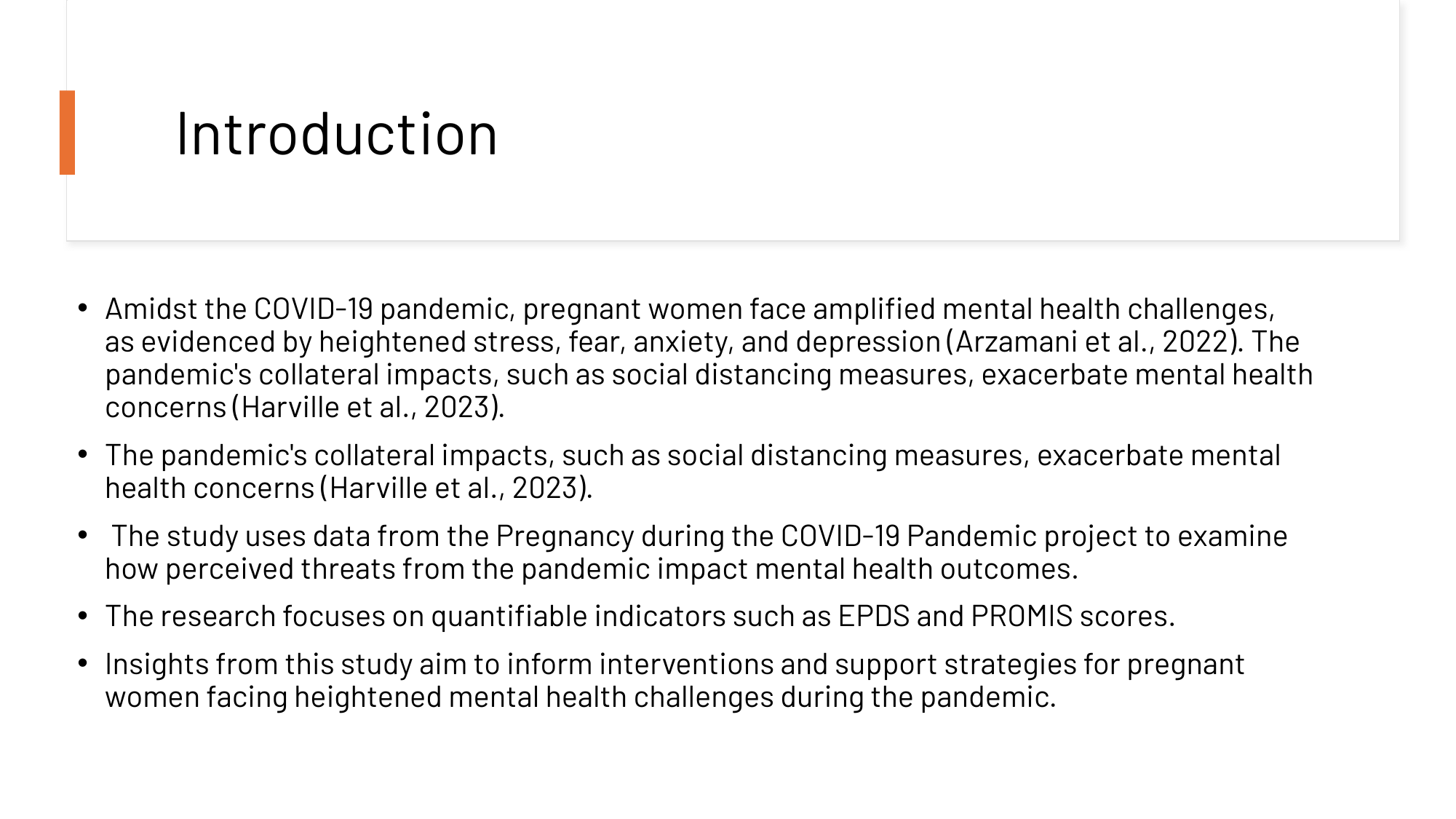

# Introduction

Amidst the COVID-19 pandemic, pregnant women face amplified mental health challenges, as evidenced by heightened stress, fear, anxiety, and depression (Arzamani et al., 2022). The pandemic's collateral impacts, such as social distancing measures, exacerbate mental health concerns (Harville et al., 2023).
The pandemic's collateral impacts, such as social distancing measures, exacerbate mental health concerns (Harville et al., 2023).
 The study uses data from the Pregnancy during the COVID-19 Pandemic project to examine how perceived threats from the pandemic impact mental health outcomes.
The research focuses on quantifiable indicators such as EPDS and PROMIS scores.
Insights from this study aim to inform interventions and support strategies for pregnant women facing heightened mental health challenges during the pandemic.